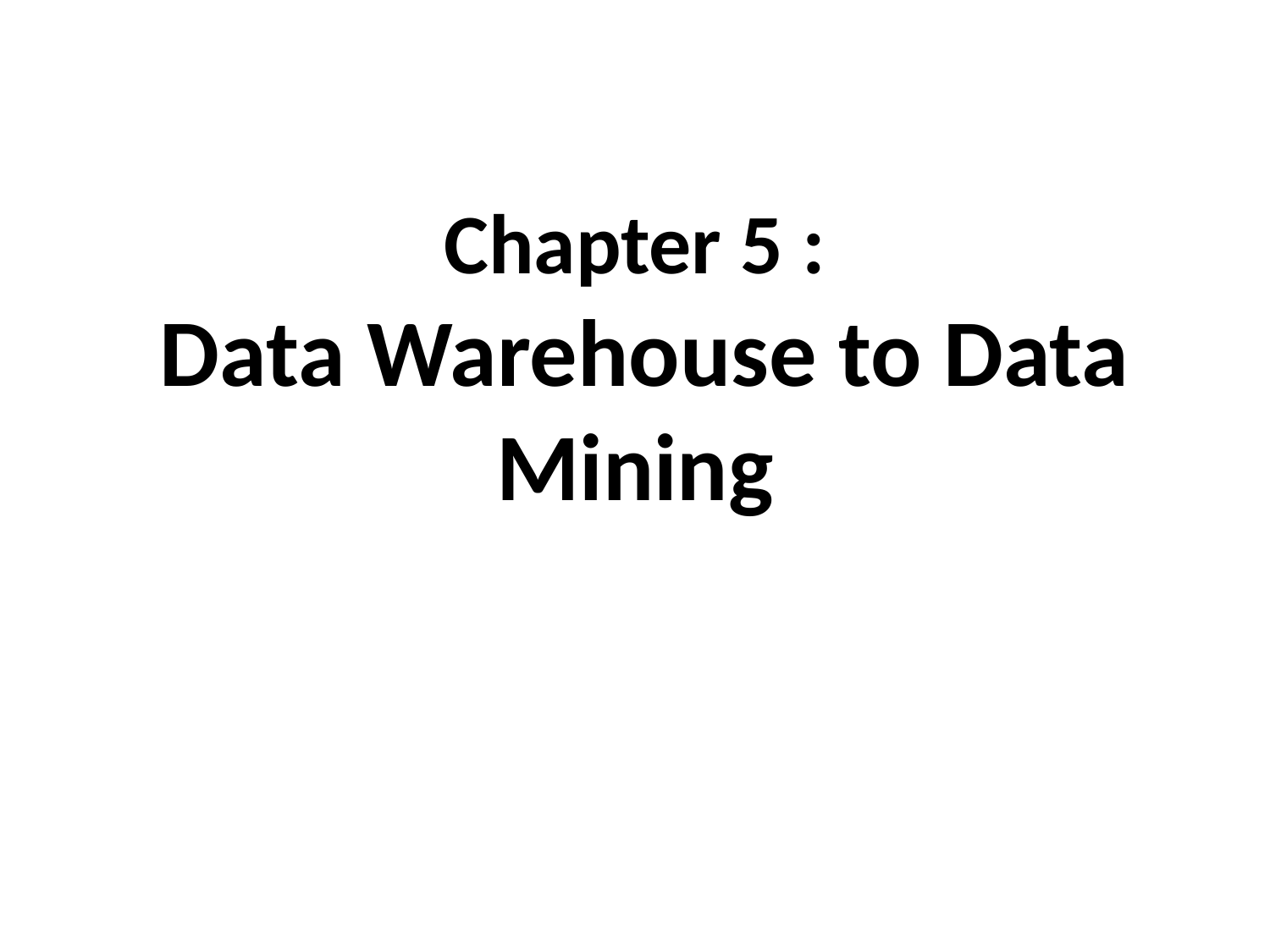

# Chapter 5 : Data Warehouse to Data Mining